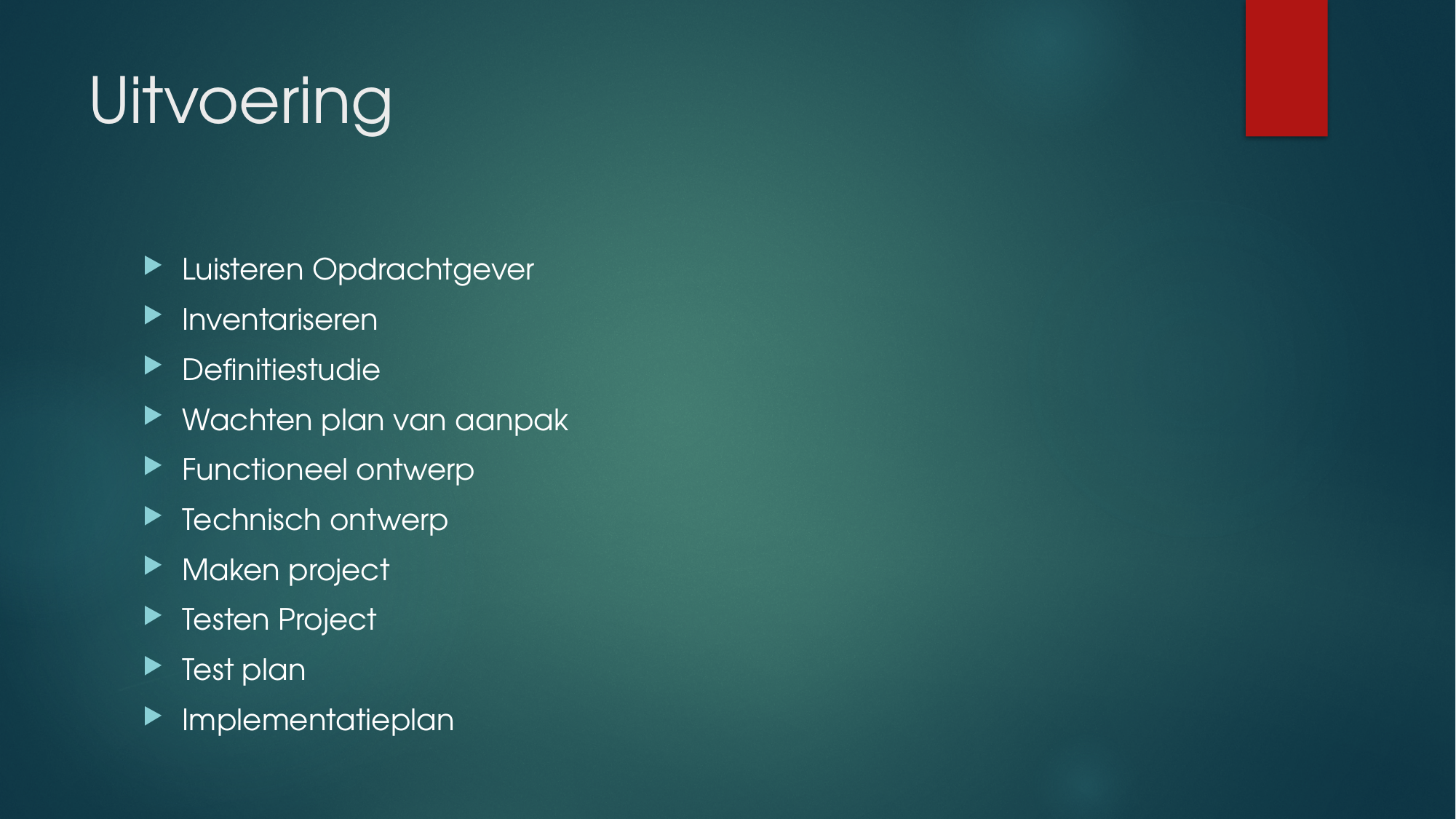

# Uitvoering
Luisteren Opdrachtgever
Inventariseren
Definitiestudie
Wachten plan van aanpak
Functioneel ontwerp
Technisch ontwerp
Maken project
Testen Project
Test plan
Implementatieplan